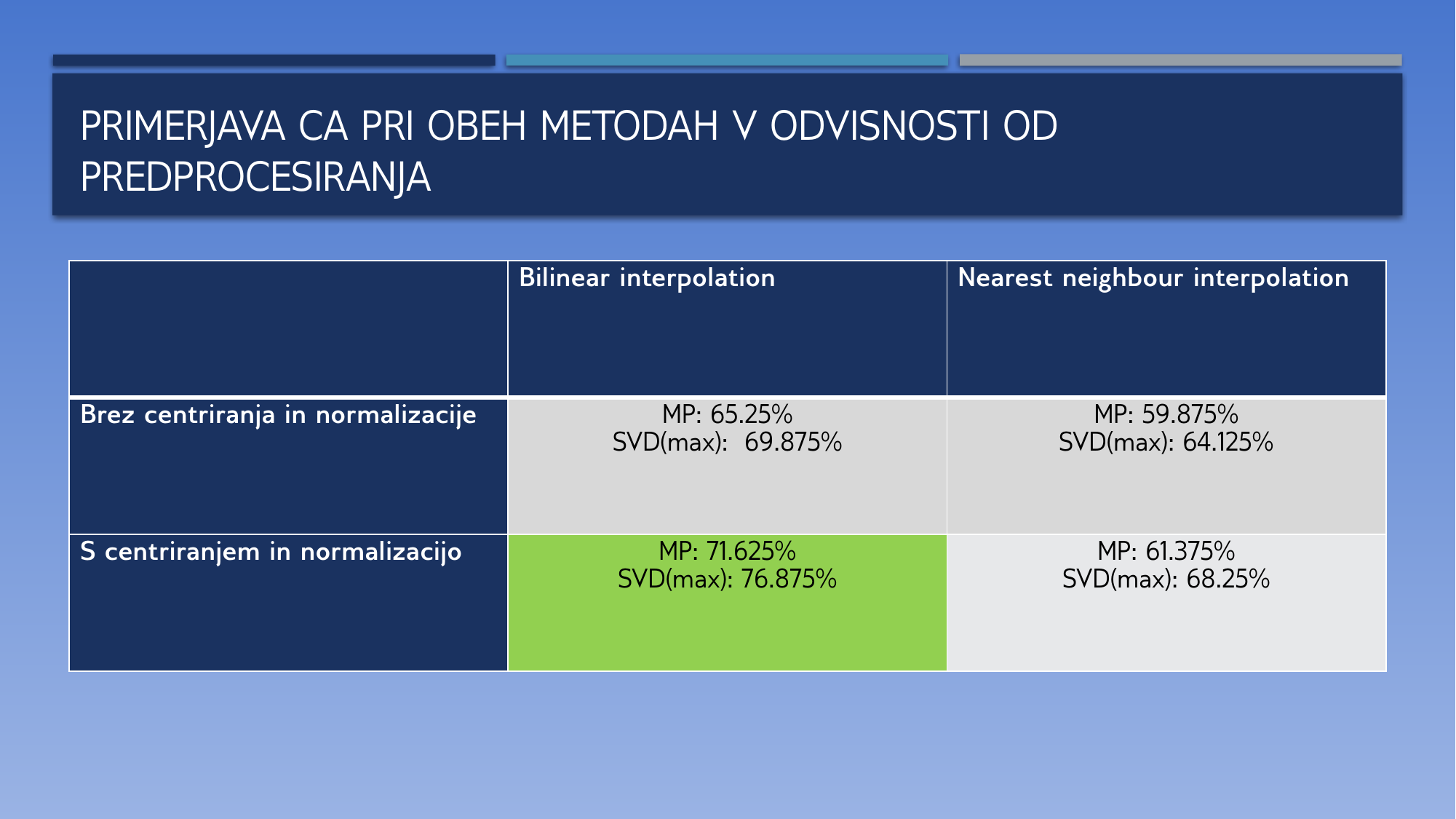

Primerjava ca pri obeh metodah v odvisnosti od predprocesiranja
|  | Bilinear interpolation | Nearest neighbour interpolation |
| --- | --- | --- |
| Brez centriranja in normalizacije | MP: 65.25% SVD(max): 69.875% | MP: 59.875% SVD(max): 64.125% |
| S centriranjem in normalizacijo | MP: 71.625% SVD(max): 76.875% | MP: 61.375% SVD(max): 68.25% |